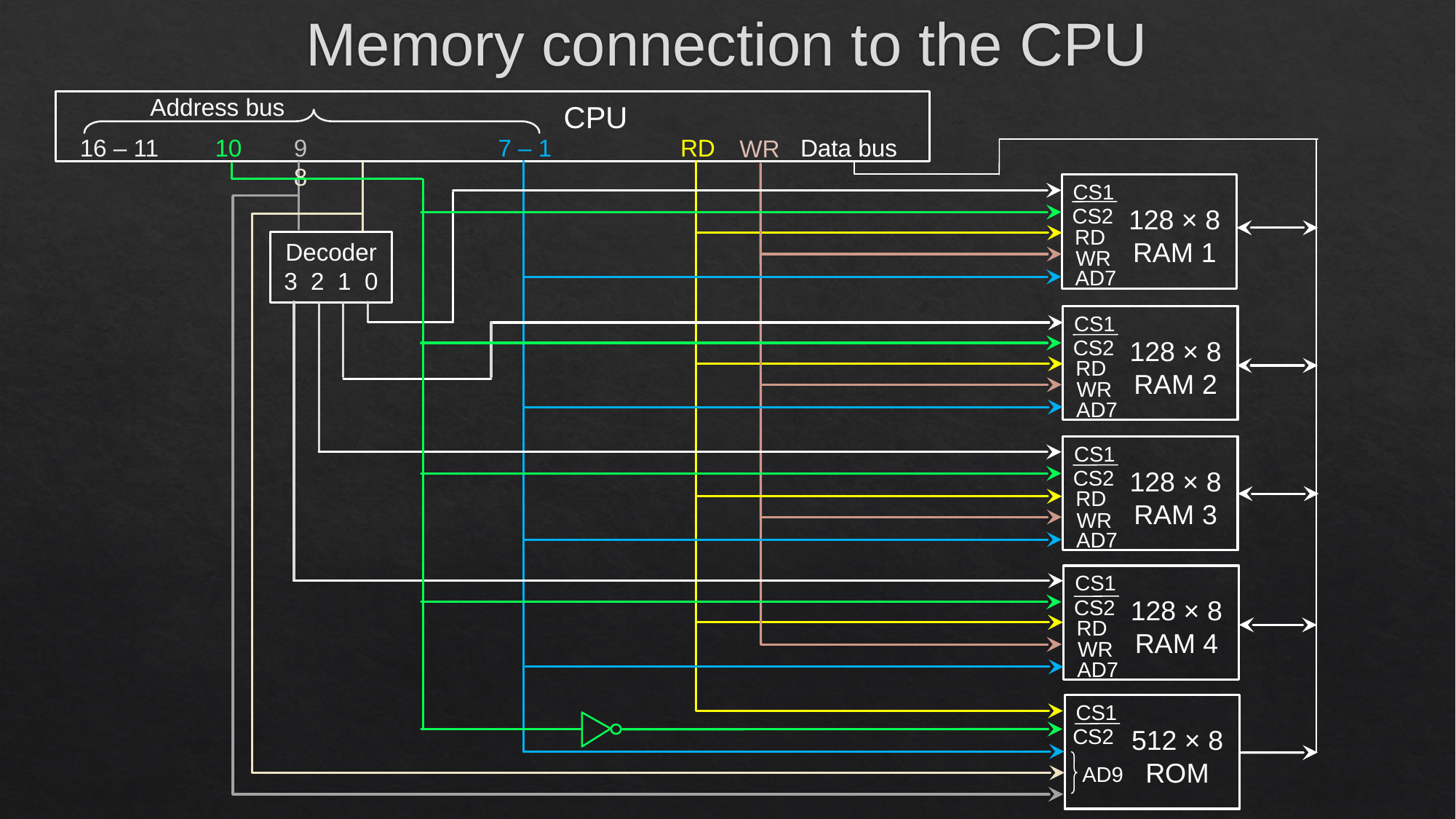

# Memory connection to the CPU
Address bus

CPU
16 – 11
9        8
7 – 1
RD
Data bus
10
WR
CS1

128 × 8
RAM 1
CS2
RD
WR
AD7
Decoder
3  2  1  0
CS1

128 × 8
RAM 2
CS2
RD
WR
AD7
CS1

128 × 8
RAM 3
CS2
RD
WR
AD7
CS1

128 × 8
RAM 4
CS2
RD
WR
AD7
CS1

512 × 8
ROM
CS2
AD9